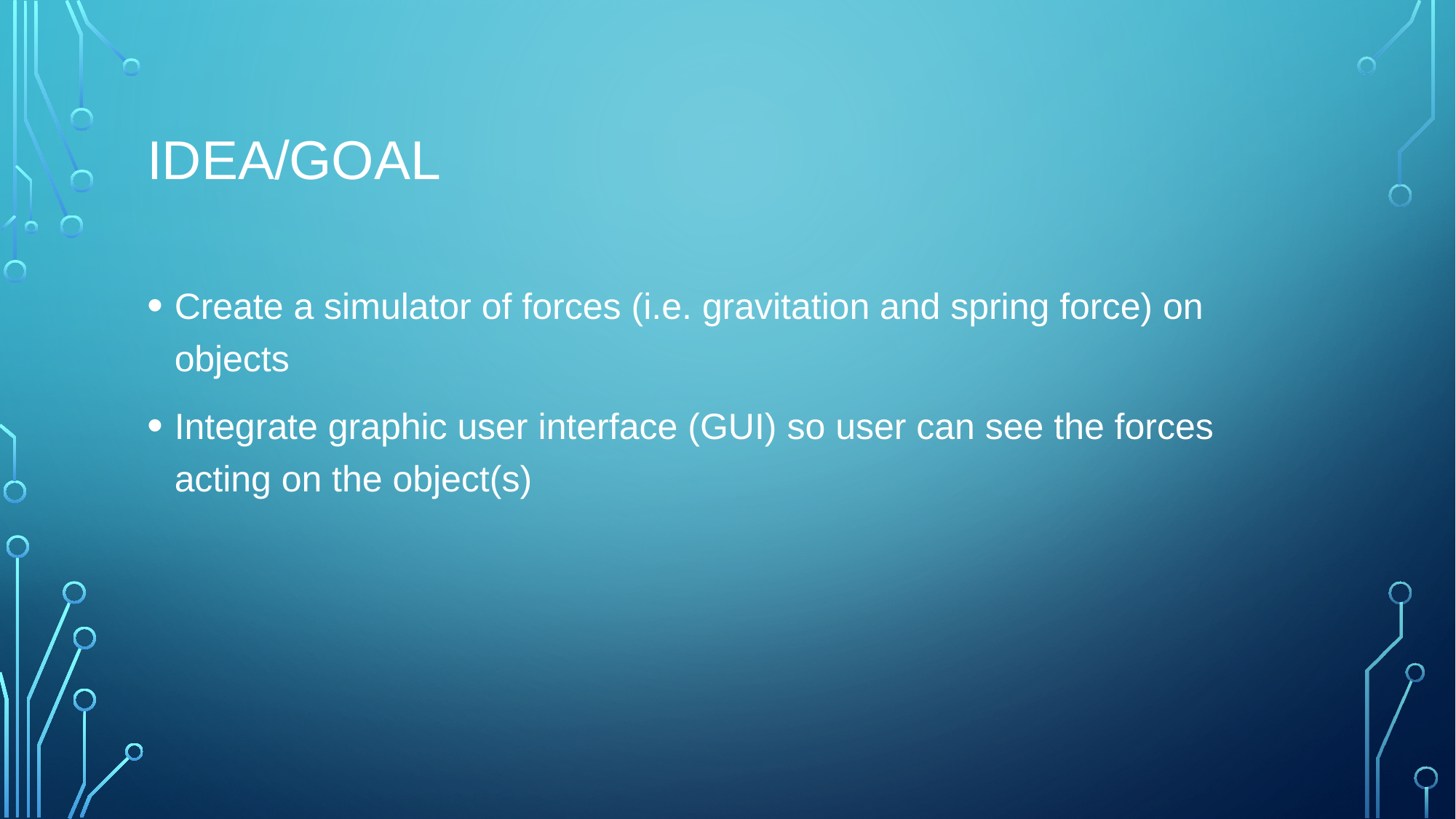

# Idea/Goal
Create a simulator of forces (i.e. gravitation and spring force) on objects
Integrate graphic user interface (GUI) so user can see the forces acting on the object(s)